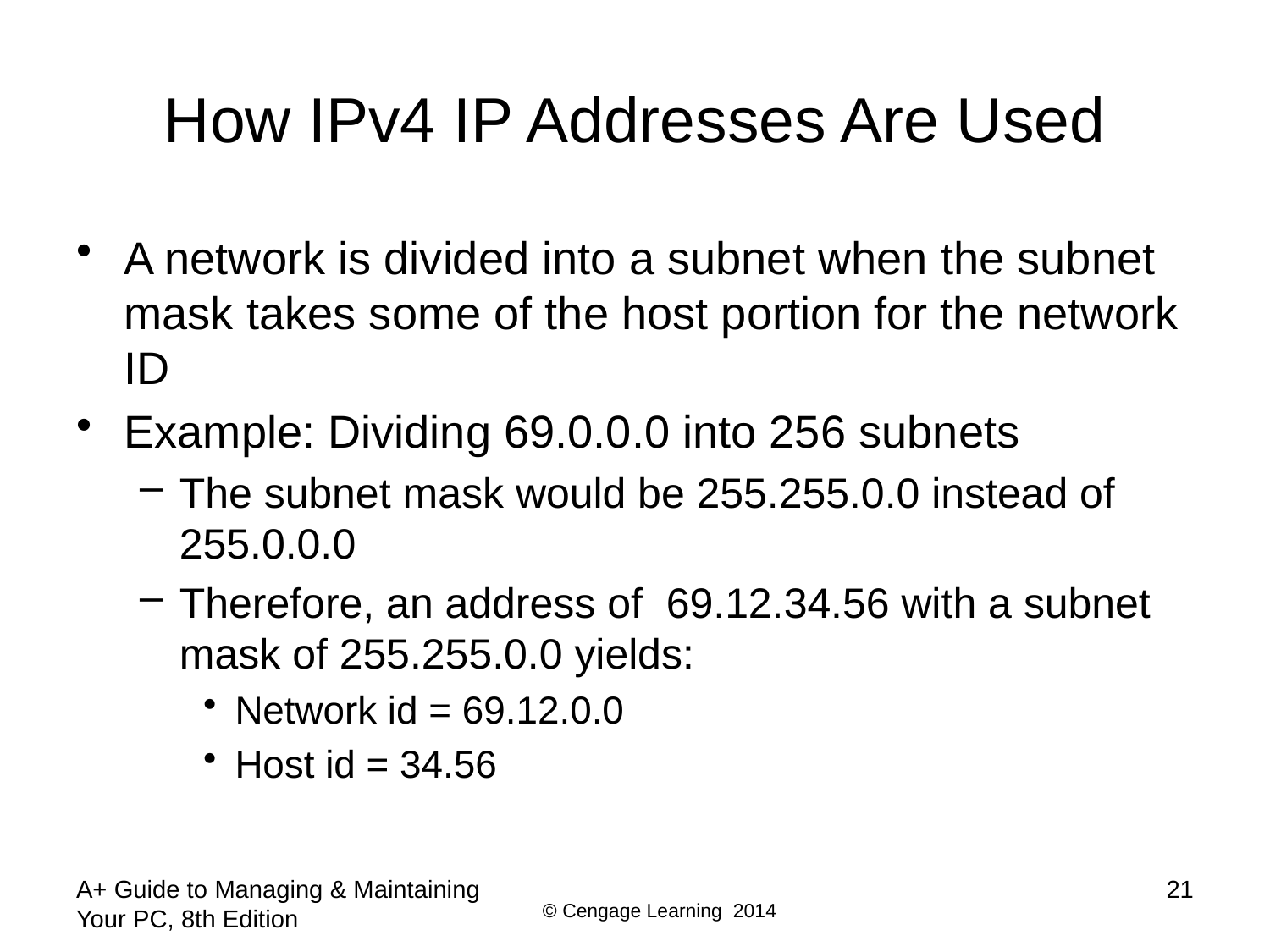

# How IPv4 IP Addresses Are Used
A network is divided into a subnet when the subnet mask takes some of the host portion for the network ID
Example: Dividing 69.0.0.0 into 256 subnets
The subnet mask would be 255.255.0.0 instead of 255.0.0.0
Therefore, an address of  69.12.34.56 with a subnet mask of 255.255.0.0 yields:
Network id = 69.12.0.0
Host id = 34.56
A+ Guide to Managing & Maintaining Your PC, 8th Edition
21